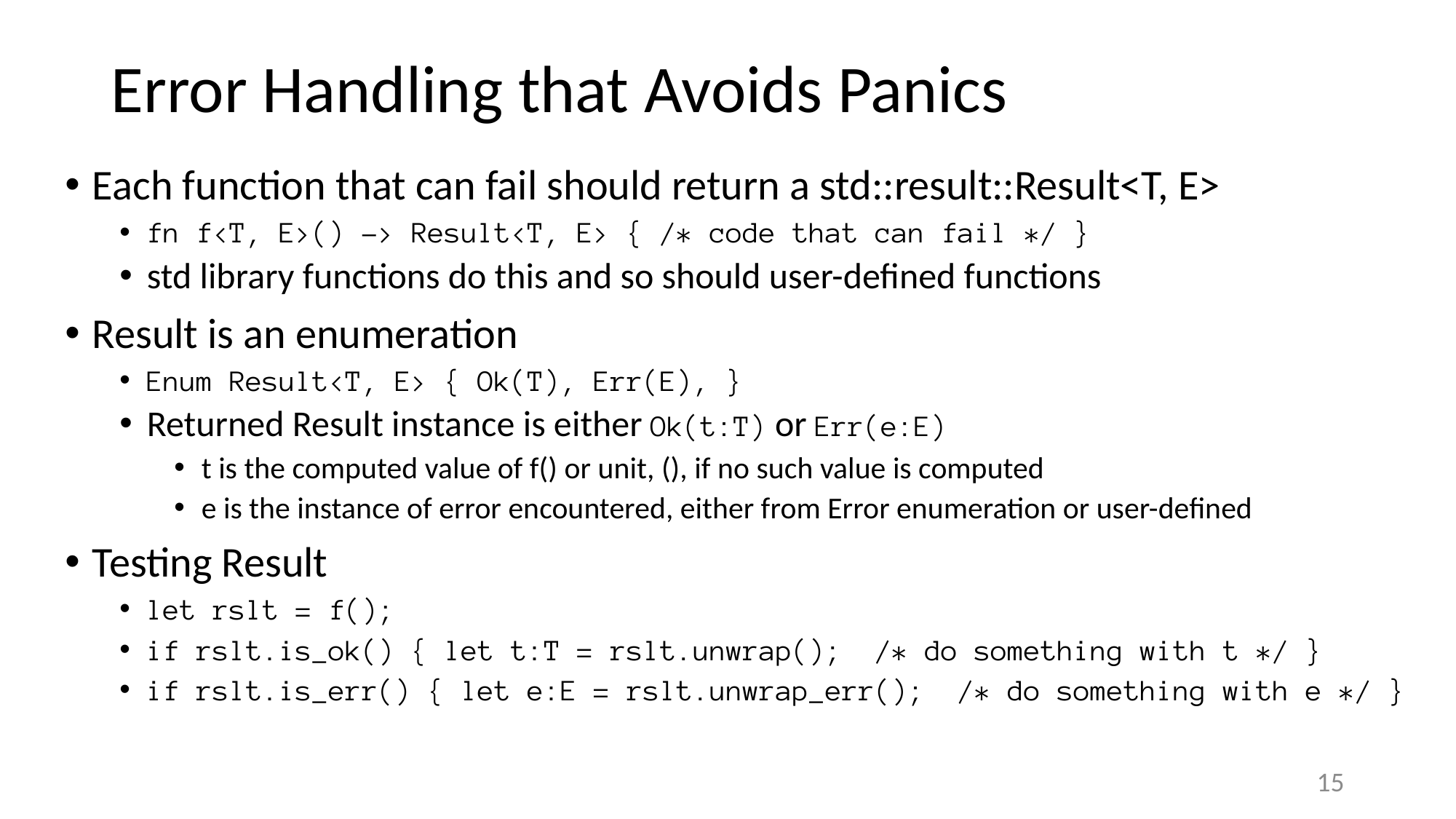

# Error Handling that Avoids Panics
Each function that can fail should return a std::result::Result<T, E>
fn f<T, E>() -> Result<T, E> { /* code that can fail */ }
std library functions do this and so should user-defined functions
Result is an enumeration
Enum Result<T, E> { Ok(T), Err(E), }
Returned Result instance is either Ok(t:T) or Err(e:E)
t is the computed value of f() or unit, (), if no such value is computed
e is the instance of error encountered, either from Error enumeration or user-defined
Testing Result
let rslt = f();
if rslt.is_ok() { let t:T = rslt.unwrap();  /* do something with t */ }
if rslt.is_err() { let e:E = rslt.unwrap_err();  /* do something with e */ }
15